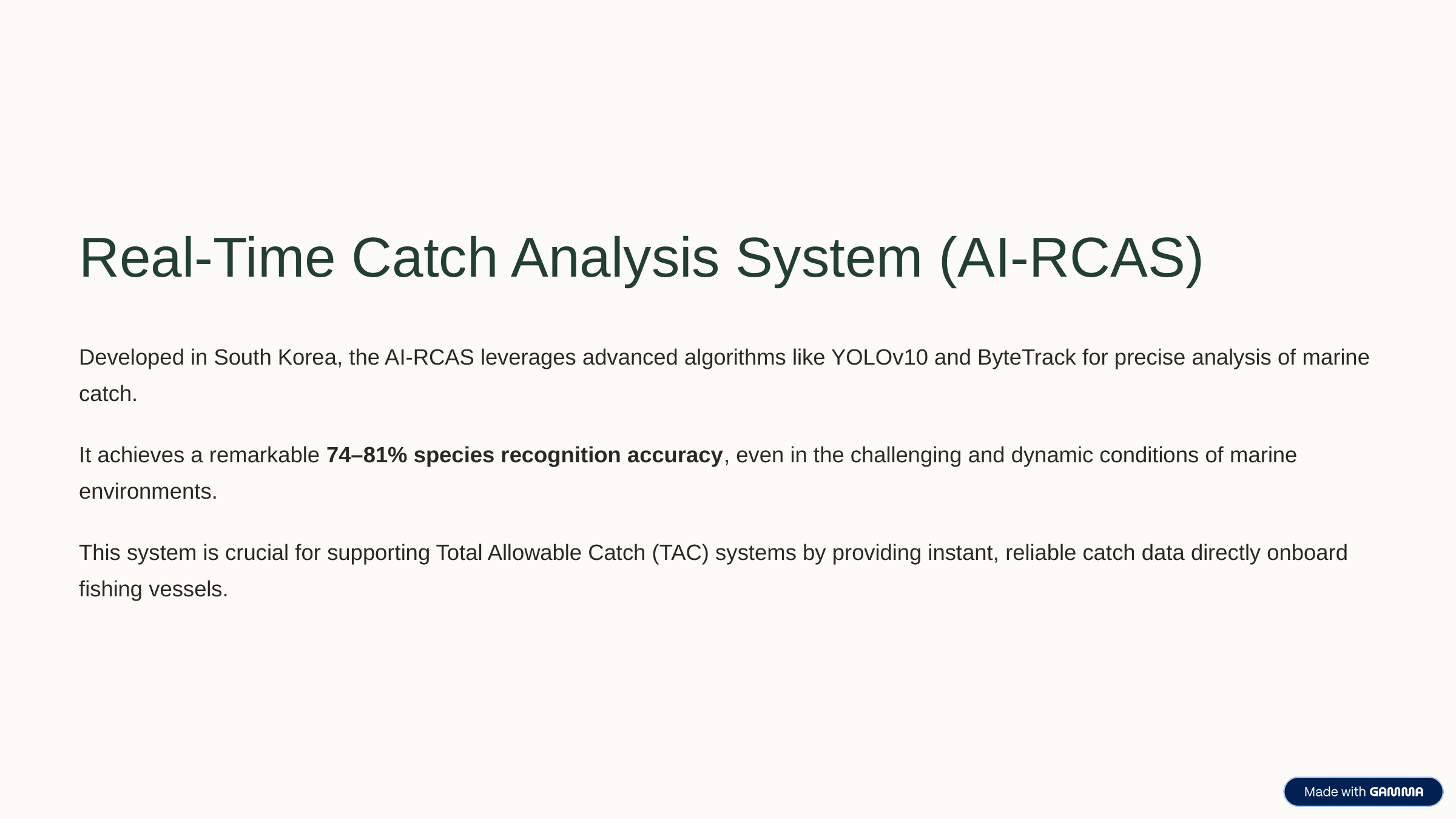

Real-Time Catch Analysis System (AI-RCAS)
Developed in South Korea, the AI-RCAS leverages advanced algorithms like YOLOv10 and ByteTrack for precise analysis of marine catch.
It achieves a remarkable 74–81% species recognition accuracy, even in the challenging and dynamic conditions of marine environments.
This system is crucial for supporting Total Allowable Catch (TAC) systems by providing instant, reliable catch data directly onboard fishing vessels.